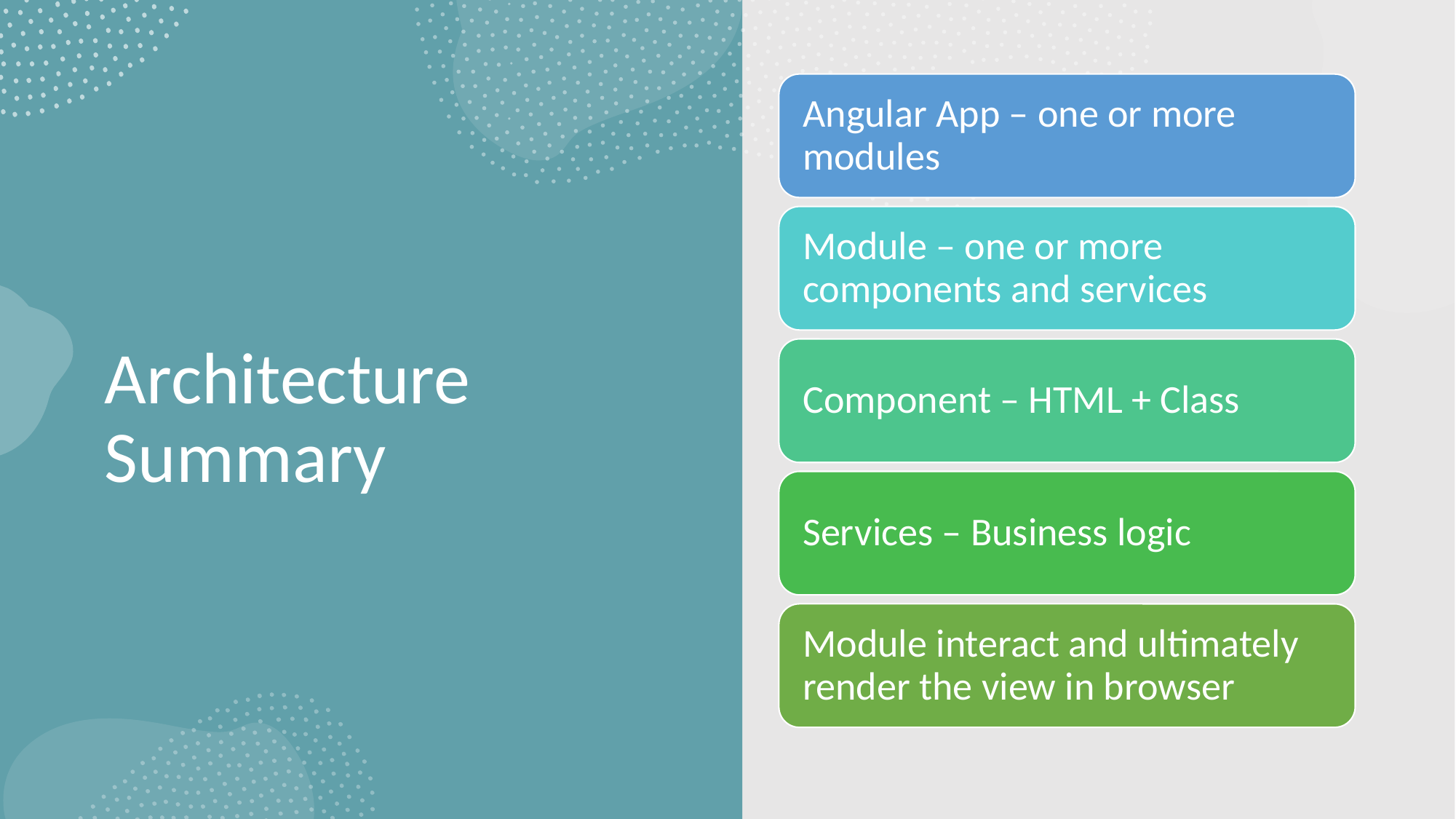

Angular App – one or more modules
Module – one or more components and services
Component – HTML + Class
Services – Business logic
Module interact and ultimately render the view in browser
# Architecture Summary